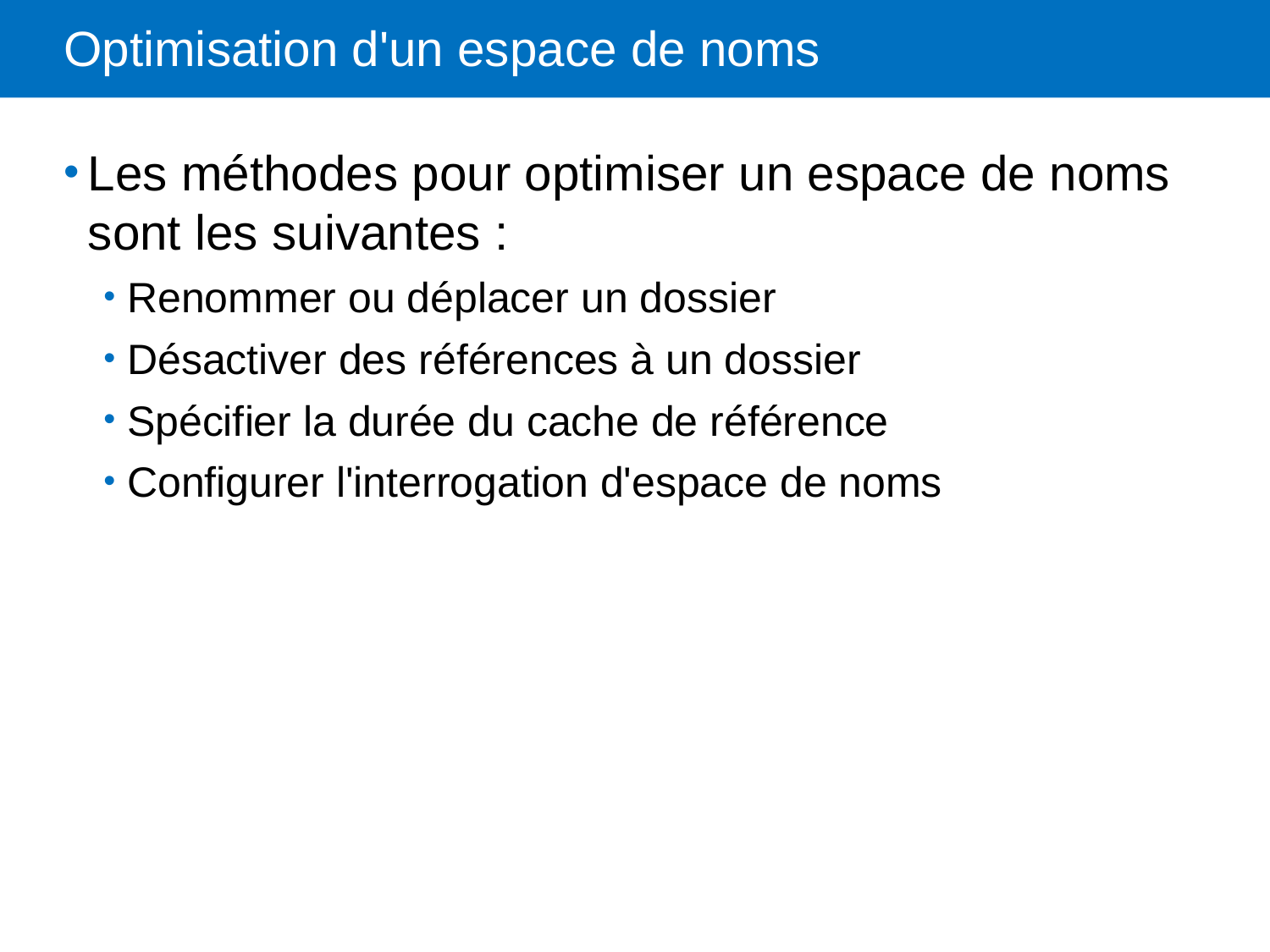

# Optimisation d'un espace de noms
Les méthodes pour optimiser un espace de noms sont les suivantes :
Renommer ou déplacer un dossier
Désactiver des références à un dossier
Spécifier la durée du cache de référence
Configurer l'interrogation d'espace de noms